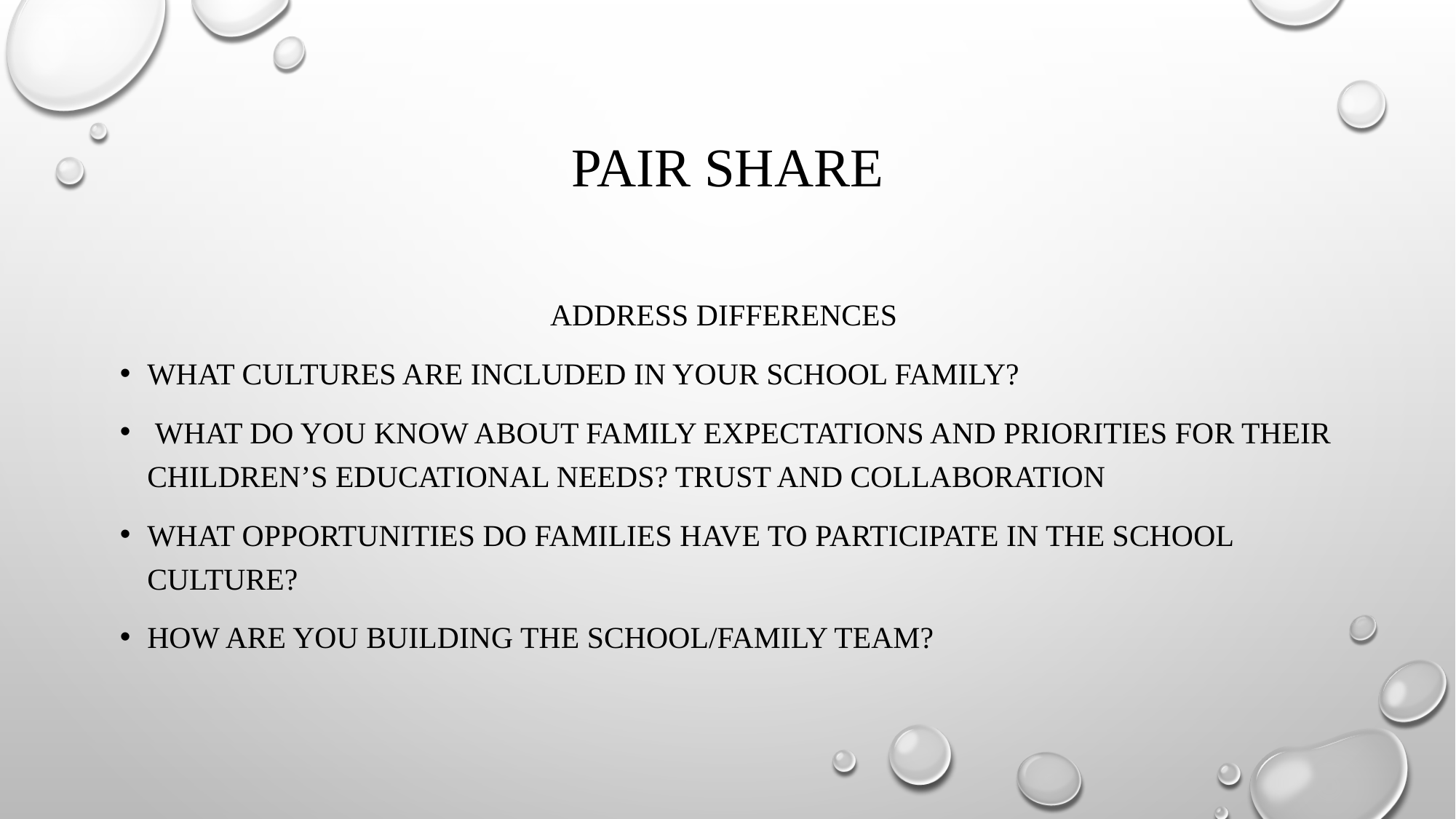

# Pair share
Address Differences
What cultures are included in your school family?
 What do you know about family expectations and priorities for their children’s educational needs? Trust and Collaboration
What opportunities do families have to participate in the school culture?
How are you building the school/family team?